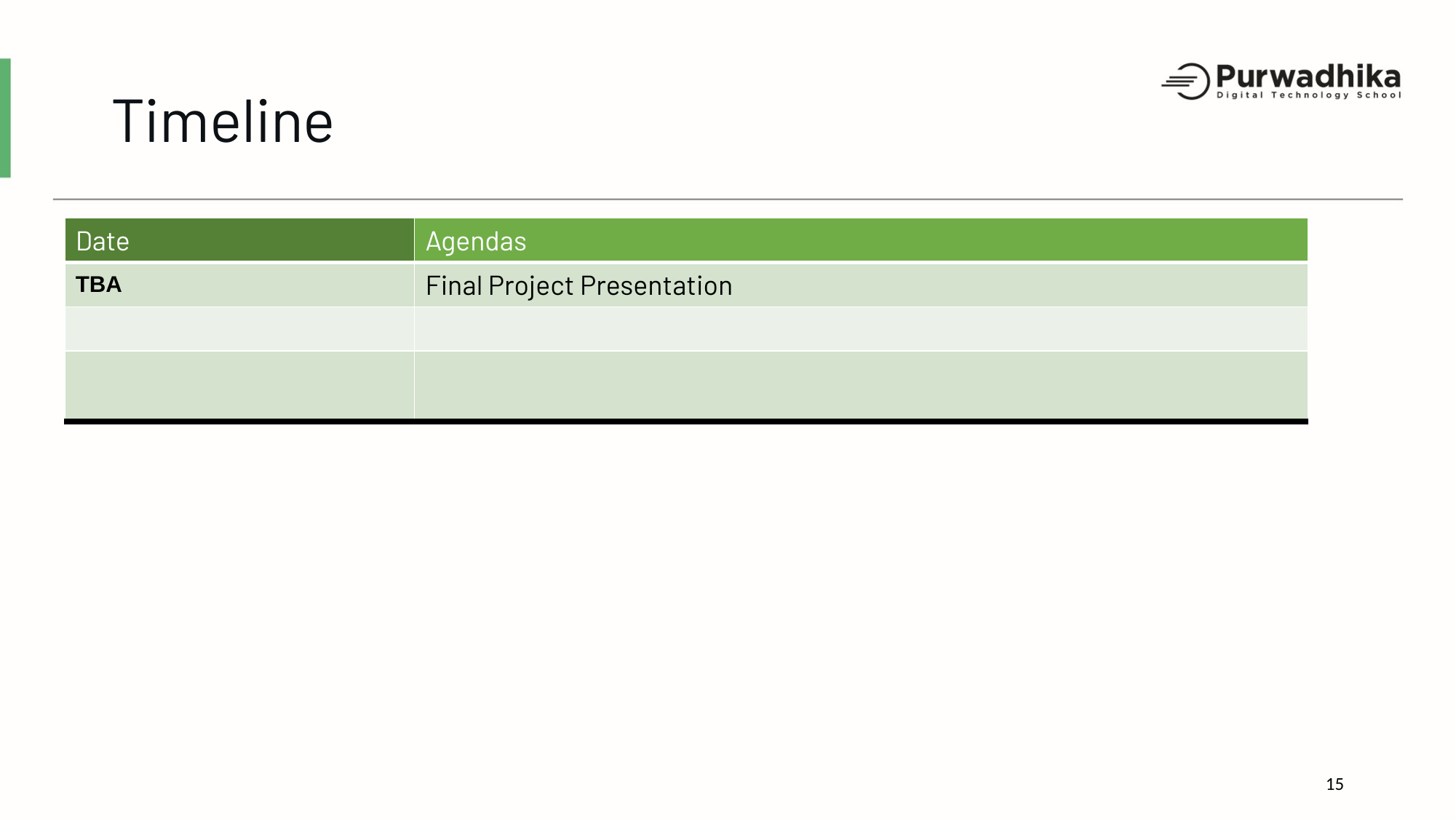

# Timeline
| Date | Agendas |
| --- | --- |
| TBA | Final Project Presentation |
|  |  |
|  |  |